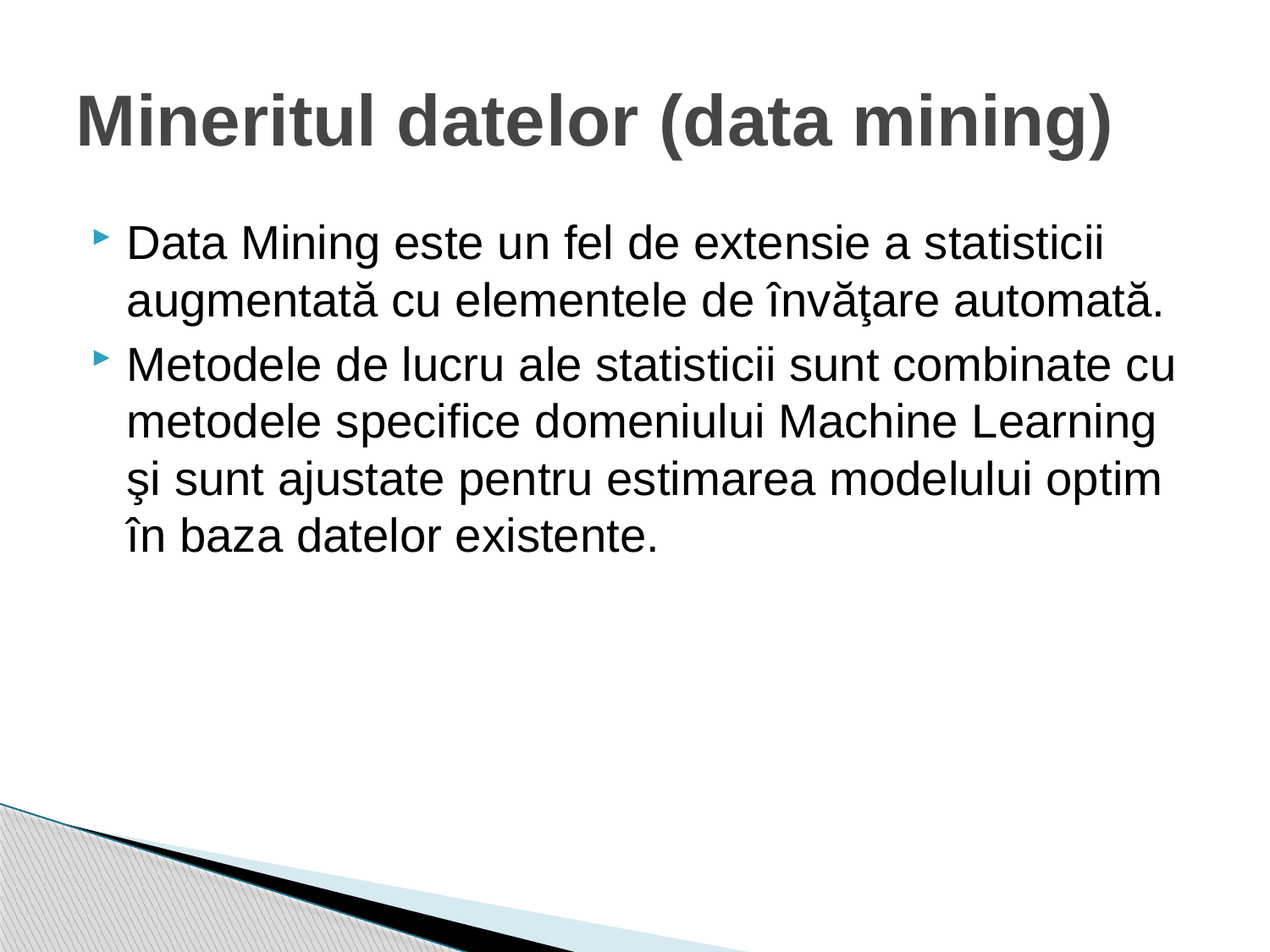

# Mineritul datelor (data mining)
Data Mining este un fel de extensie a statisticii augmentată cu elementele de învăţare automată.
Metodele de lucru ale statisticii sunt combinate cu metodele specifice domeniului Machine Learning şi sunt ajustate pentru estimarea modelului optim în baza datelor existente.